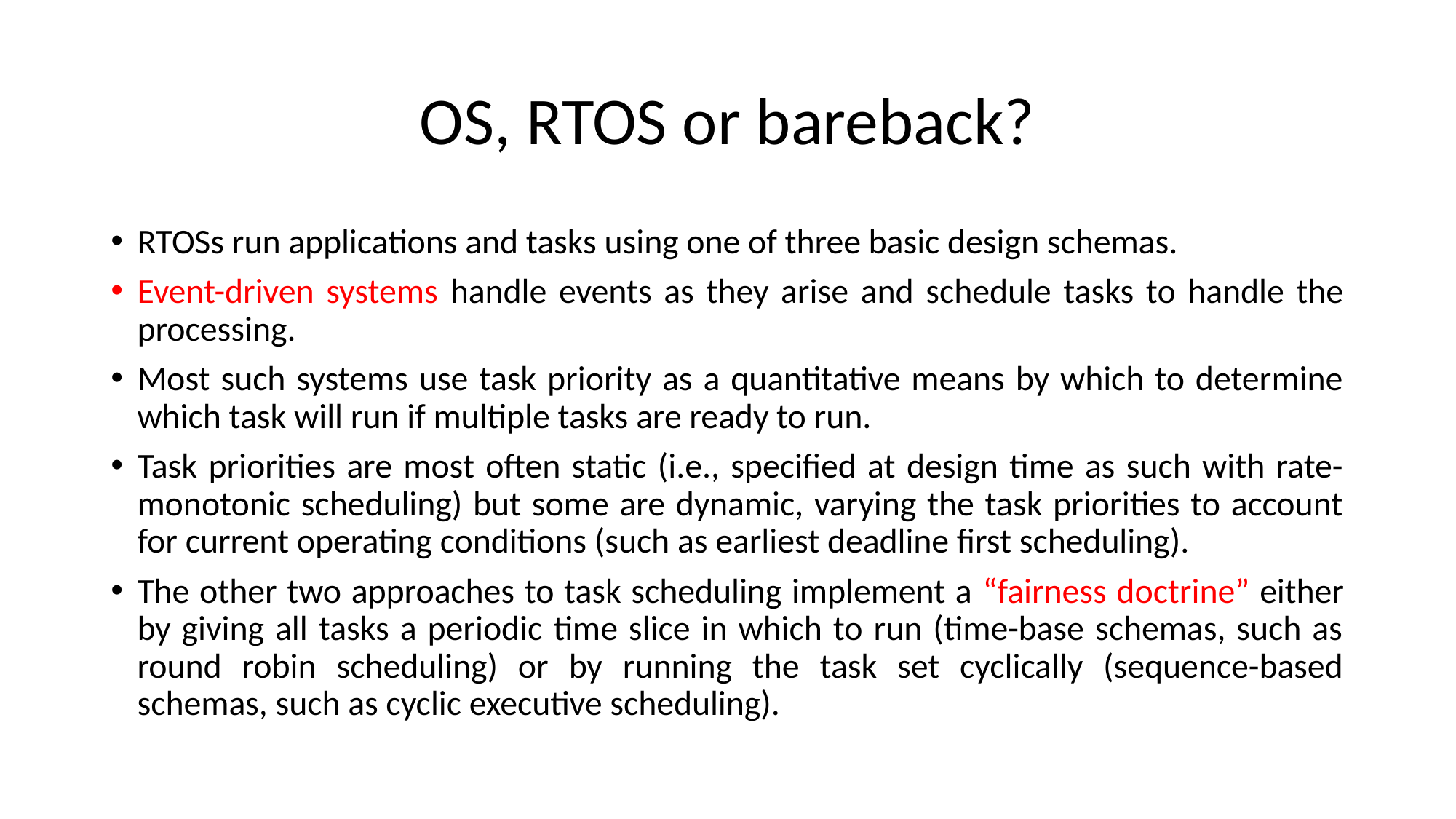

# OS, RTOS or bareback?
RTOSs run applications and tasks using one of three basic design schemas.
Event-driven systems handle events as they arise and schedule tasks to handle the processing.
Most such systems use task priority as a quantitative means by which to determine which task will run if multiple tasks are ready to run.
Task priorities are most often static (i.e., specified at design time as such with rate-monotonic scheduling) but some are dynamic, varying the task priorities to account for current operating conditions (such as earliest deadline first scheduling).
The other two approaches to task scheduling implement a “fairness doctrine” either by giving all tasks a periodic time slice in which to run (time-base schemas, such as round robin scheduling) or by running the task set cyclically (sequence-based schemas, such as cyclic executive scheduling).